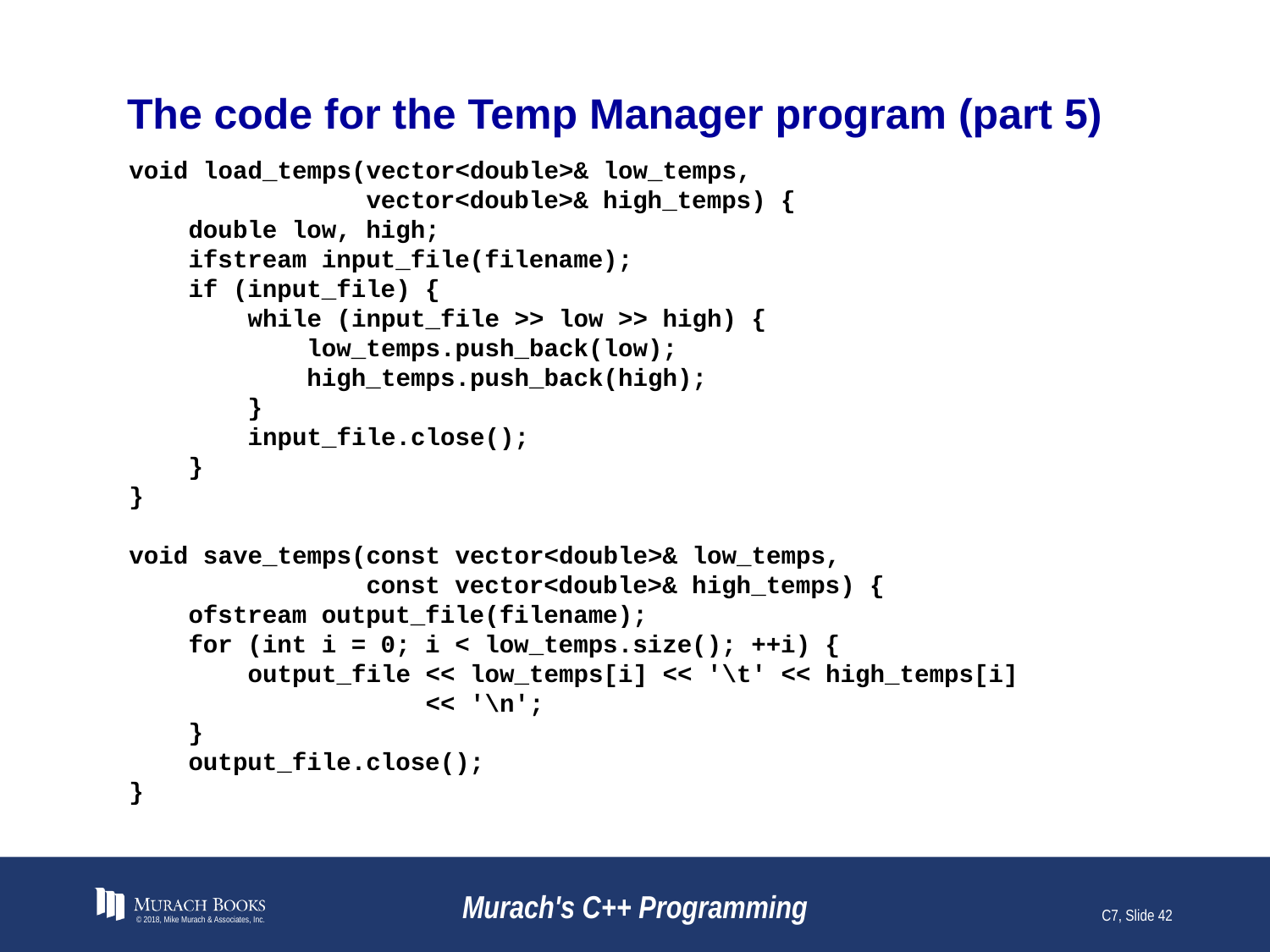

# The code for the Temp Manager program (part 5)
void load_temps(vector<double>& low_temps,
                vector<double>& high_temps) {
    double low, high;
    ifstream input_file(filename);
    if (input_file) {
        while (input_file >> low >> high) {
            low_temps.push_back(low);
            high_temps.push_back(high);
        }
        input_file.close();
    }
}

void save_temps(const vector<double>& low_temps,
                const vector<double>& high_temps) {
    ofstream output_file(filename);
    for (int i = 0; i < low_temps.size(); ++i) {
        output_file << low_temps[i] << '\t' << high_temps[i]
                    << '\n';
    }
    output_file.close();
}

© 2018, Mike Murach & Associates, Inc.
Murach's C++ Programming

C7, Slide 42